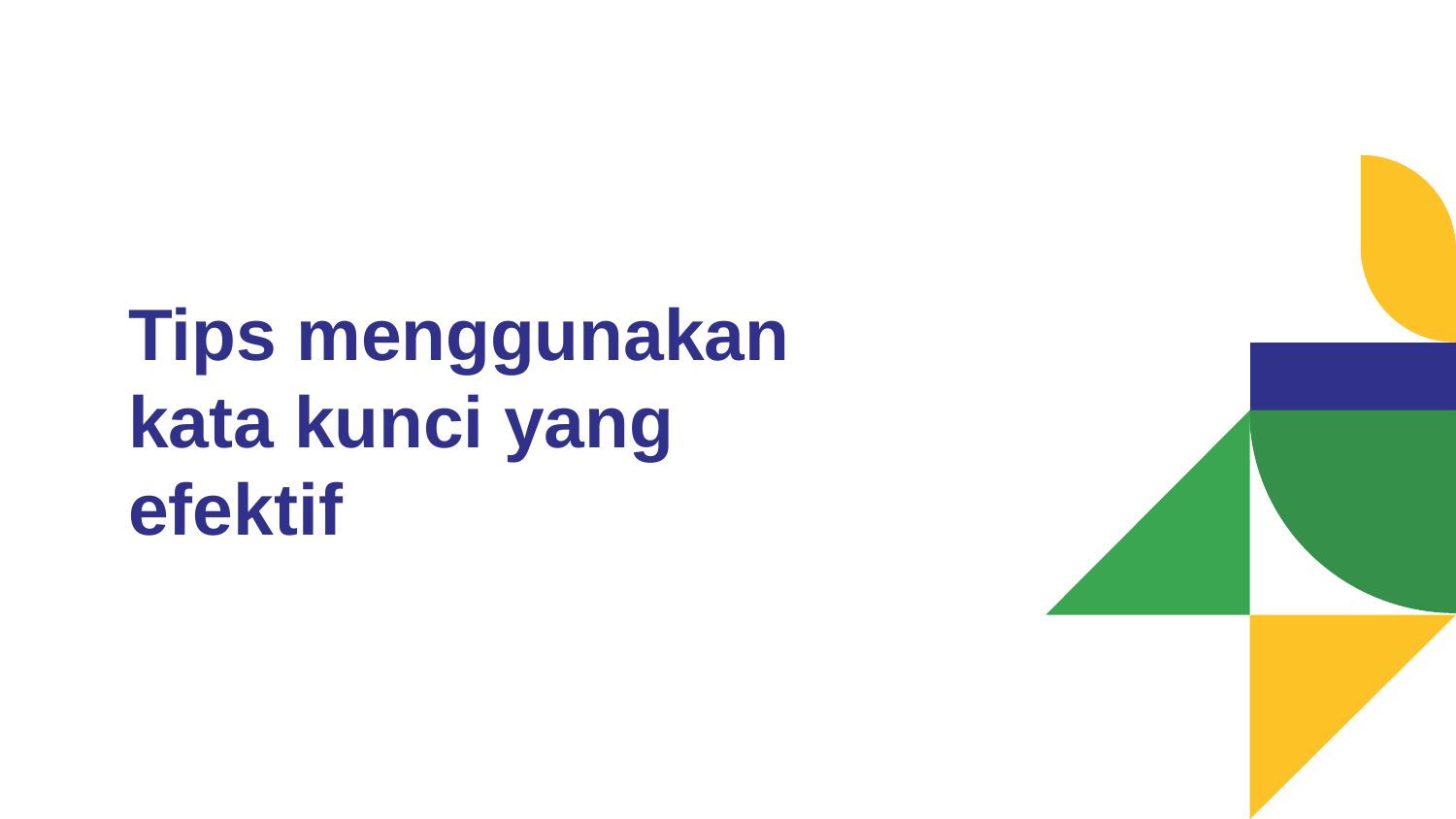

# Tips menggunakan kata kunci yang efektif